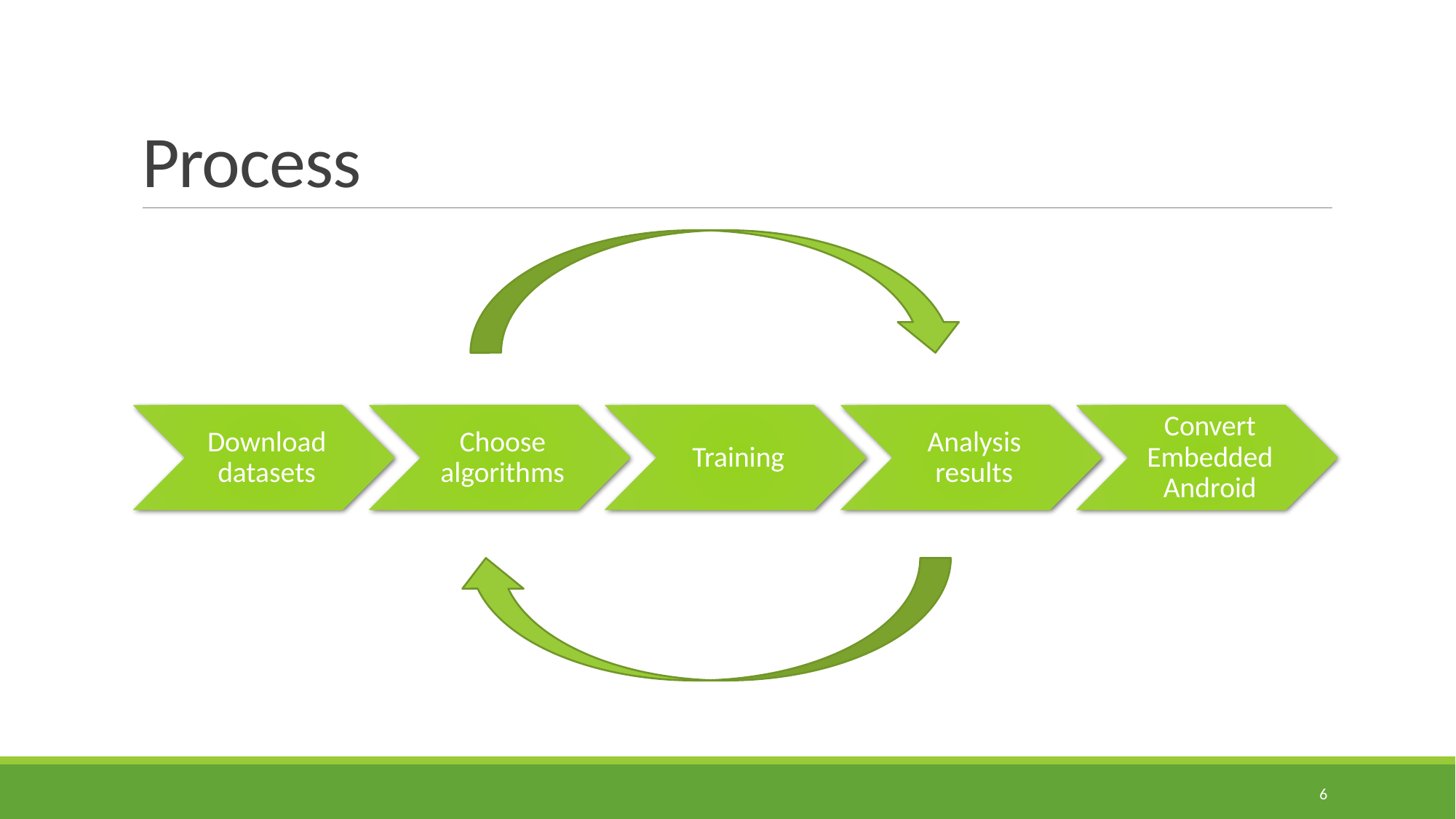

# Process

Download datasets
Choose algorithms
Training
Analysis results
Convert Embedded Android

6